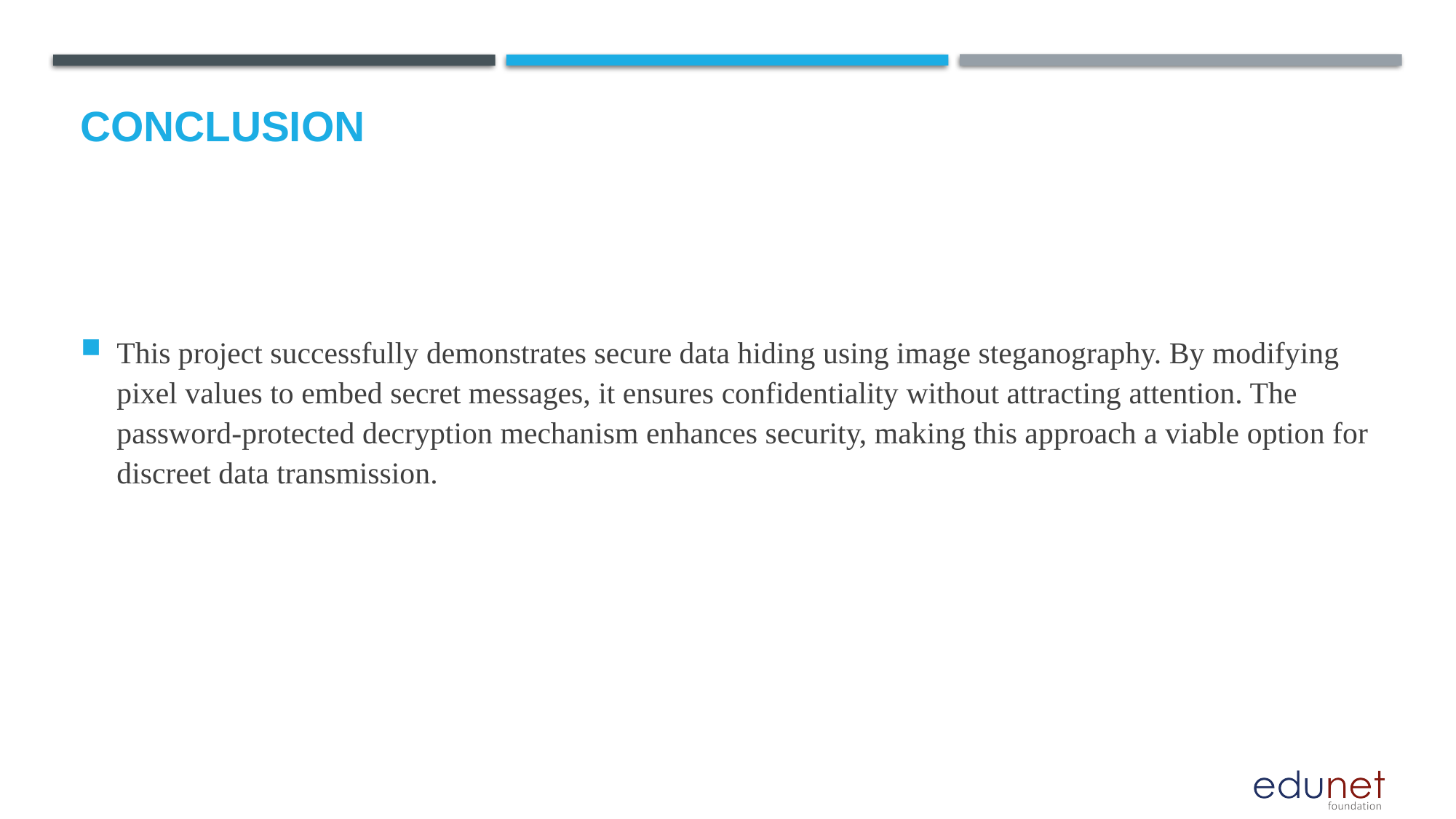

# Conclusion
This project successfully demonstrates secure data hiding using image steganography. By modifying pixel values to embed secret messages, it ensures confidentiality without attracting attention. The password-protected decryption mechanism enhances security, making this approach a viable option for discreet data transmission.